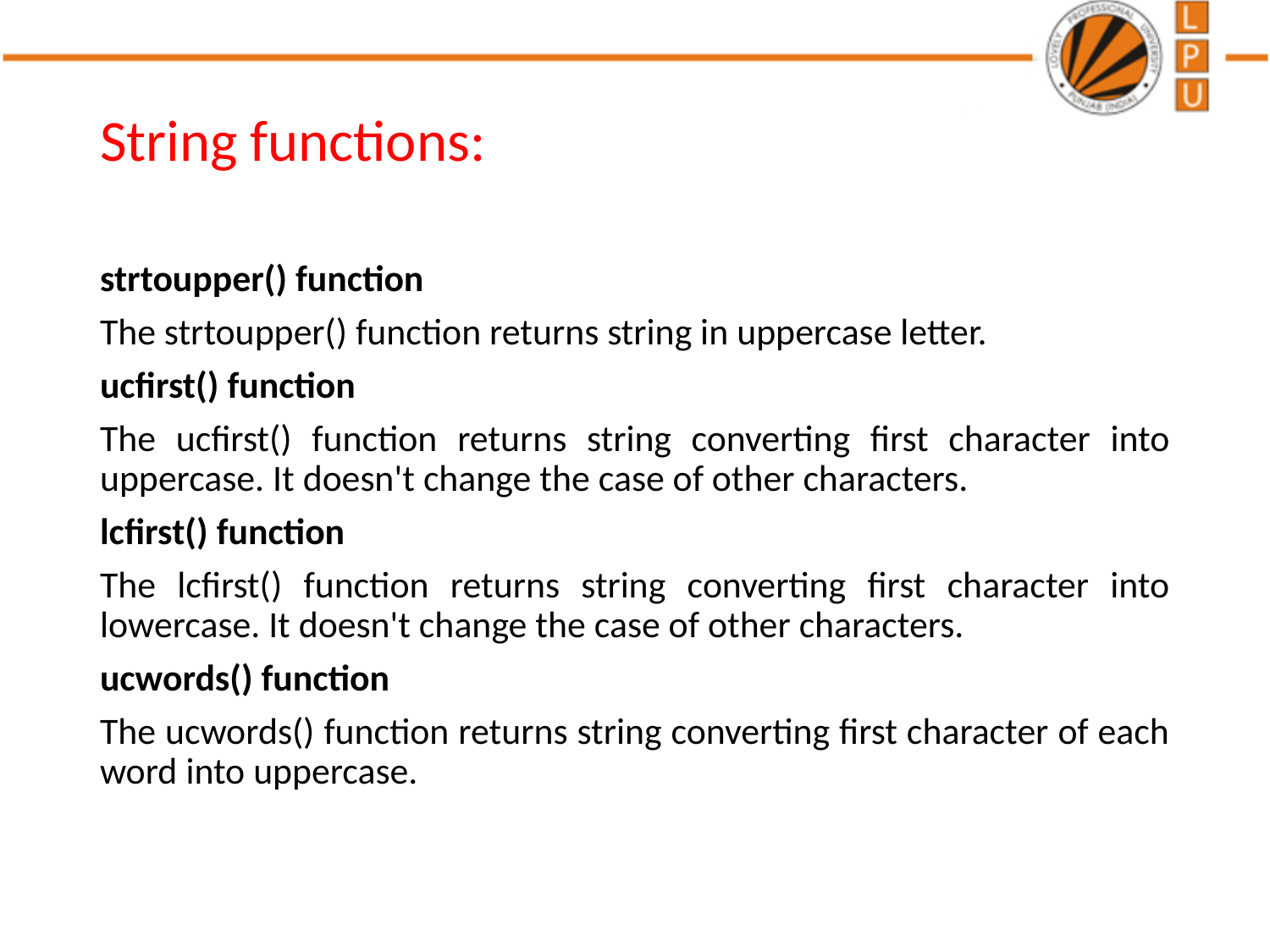

# String functions:
strtoupper() function
The strtoupper() function returns string in uppercase letter.
ucfirst() function
The ucfirst() function returns string converting first character into uppercase. It doesn't change the case of other characters.
lcfirst() function
The lcfirst() function returns string converting first character into lowercase. It doesn't change the case of other characters.
ucwords() function
The ucwords() function returns string converting first character of each word into uppercase.